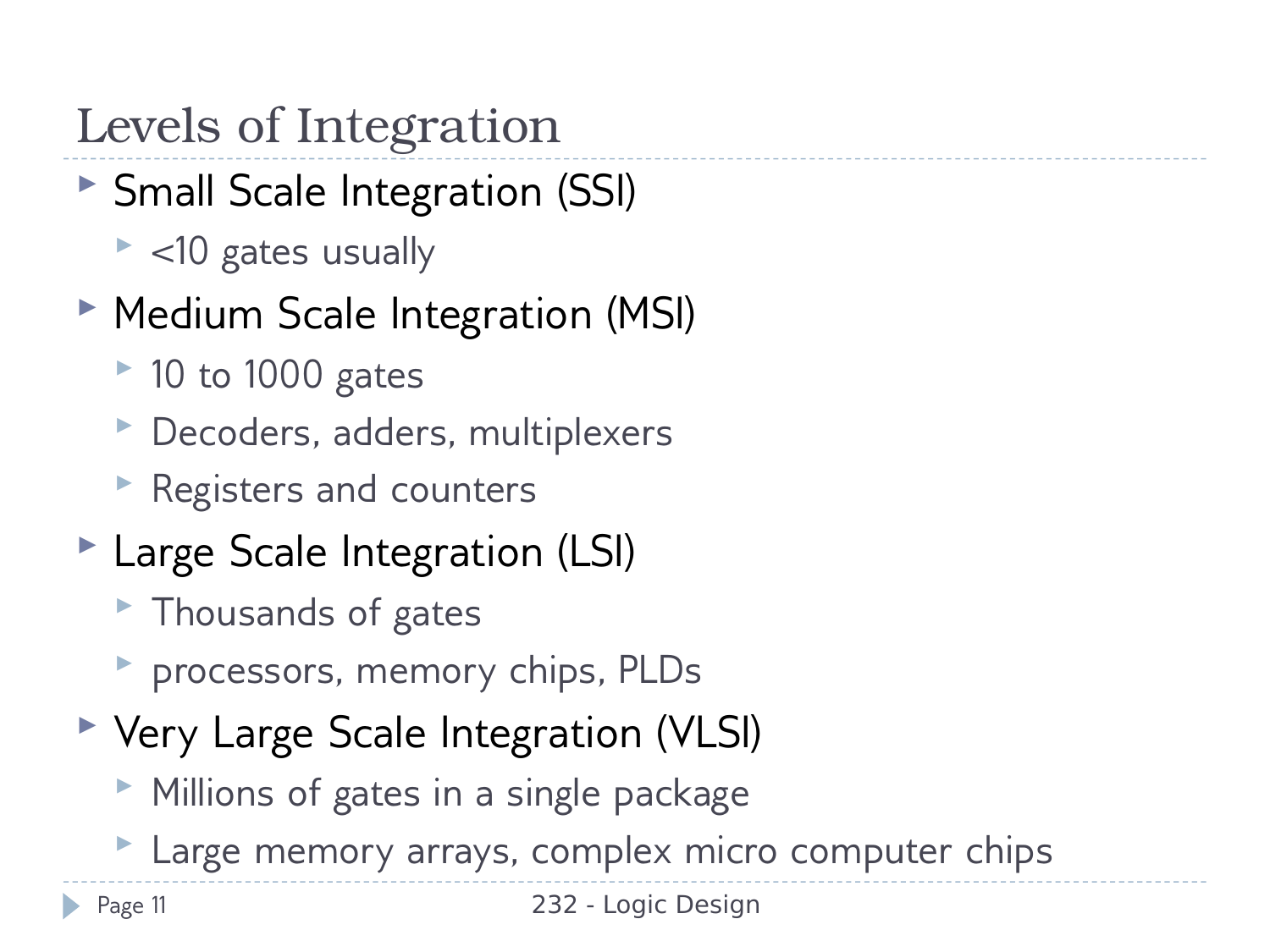

Levels of Integration
Small Scale Integration (SSI)
<10 gates usually
Medium Scale Integration (MSI)
10 to 1000 gates
Decoders, adders, multiplexers
Registers and counters
Large Scale Integration (LSI)
Thousands of gates
processors, memory chips, PLDs
Very Large Scale Integration (VLSI)
Millions of gates in a single package
Large memory arrays, complex micro computer chips

Page 11
232 - Logic Design